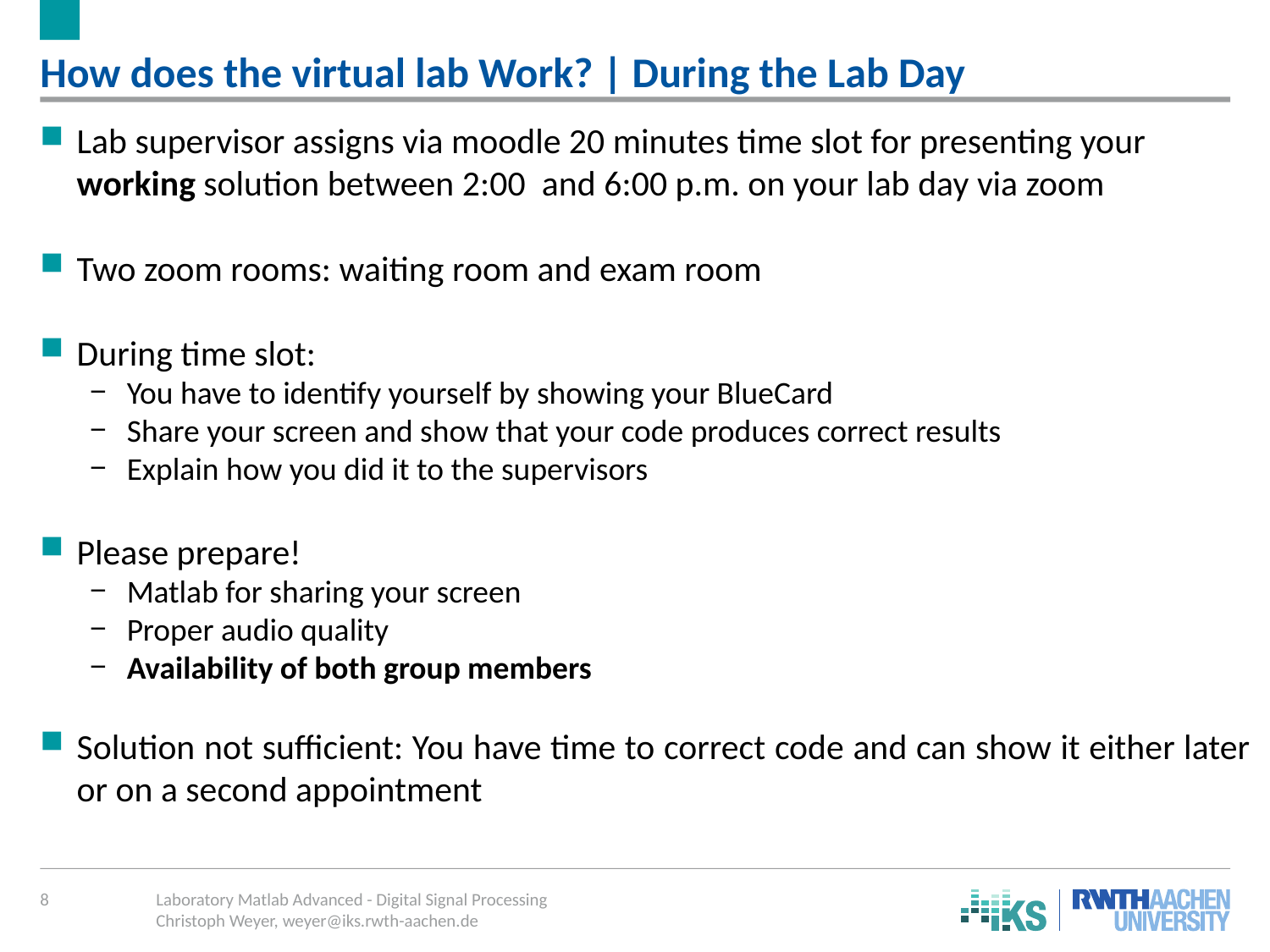

How does the virtual lab Work? | During the Lab Day
Lab supervisor assigns via moodle 20 minutes time slot for presenting your working solution between 2:00  and 6:00 p.m. on your lab day via zoom

Two zoom rooms: waiting room and exam room

During time slot:
You have to identify yourself by showing your BlueCard
Share your screen and show that your code produces correct results
Explain how you did it to the supervisors

Please prepare!
Matlab for sharing your screen
Proper audio quality
Availability of both group members

Solution not sufficient: You have time to correct code and can show it either later or on a second appointment